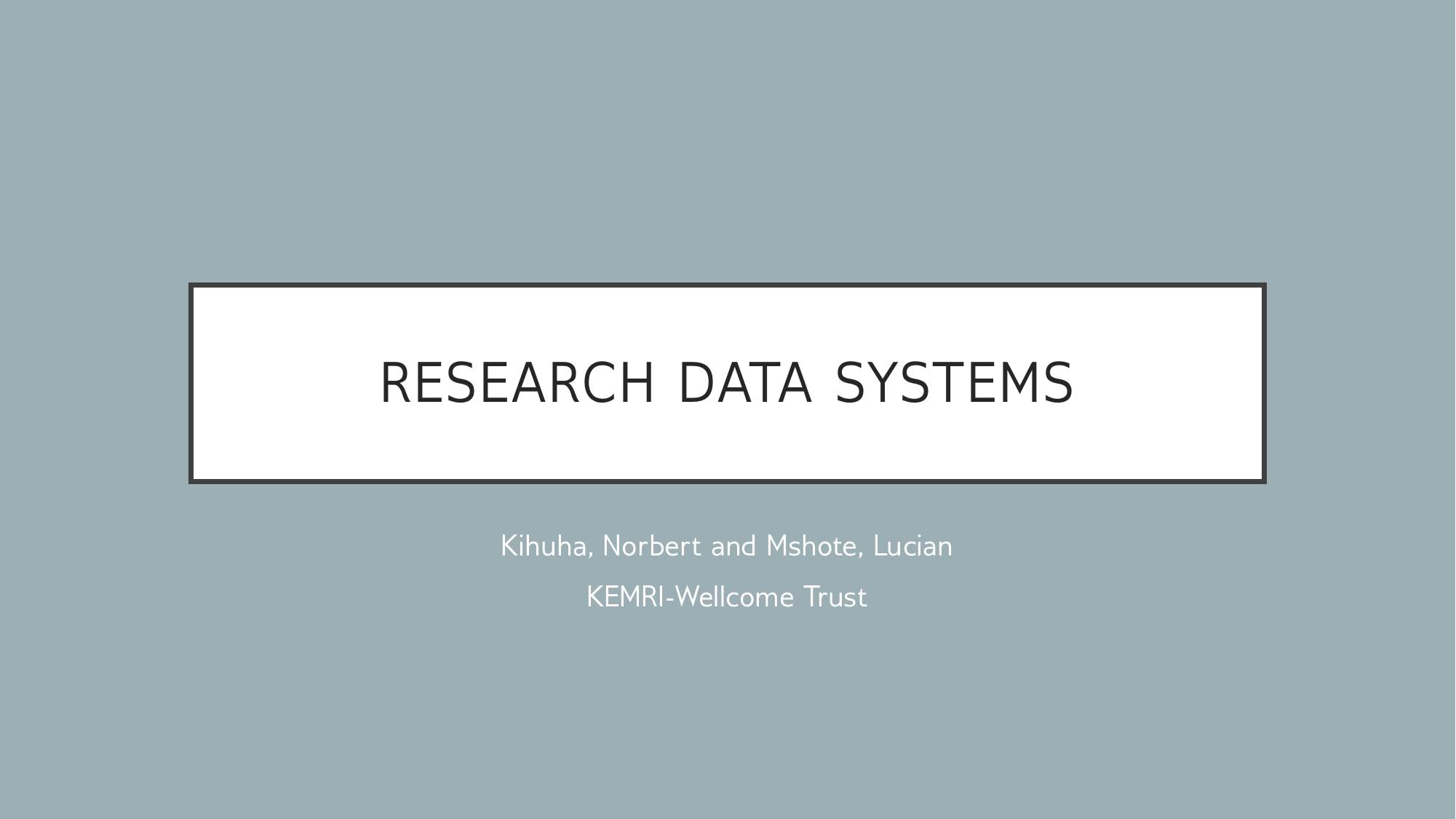

# Research data systems
Kihuha, Norbert and Mshote, Lucian
KEMRI-Wellcome Trust